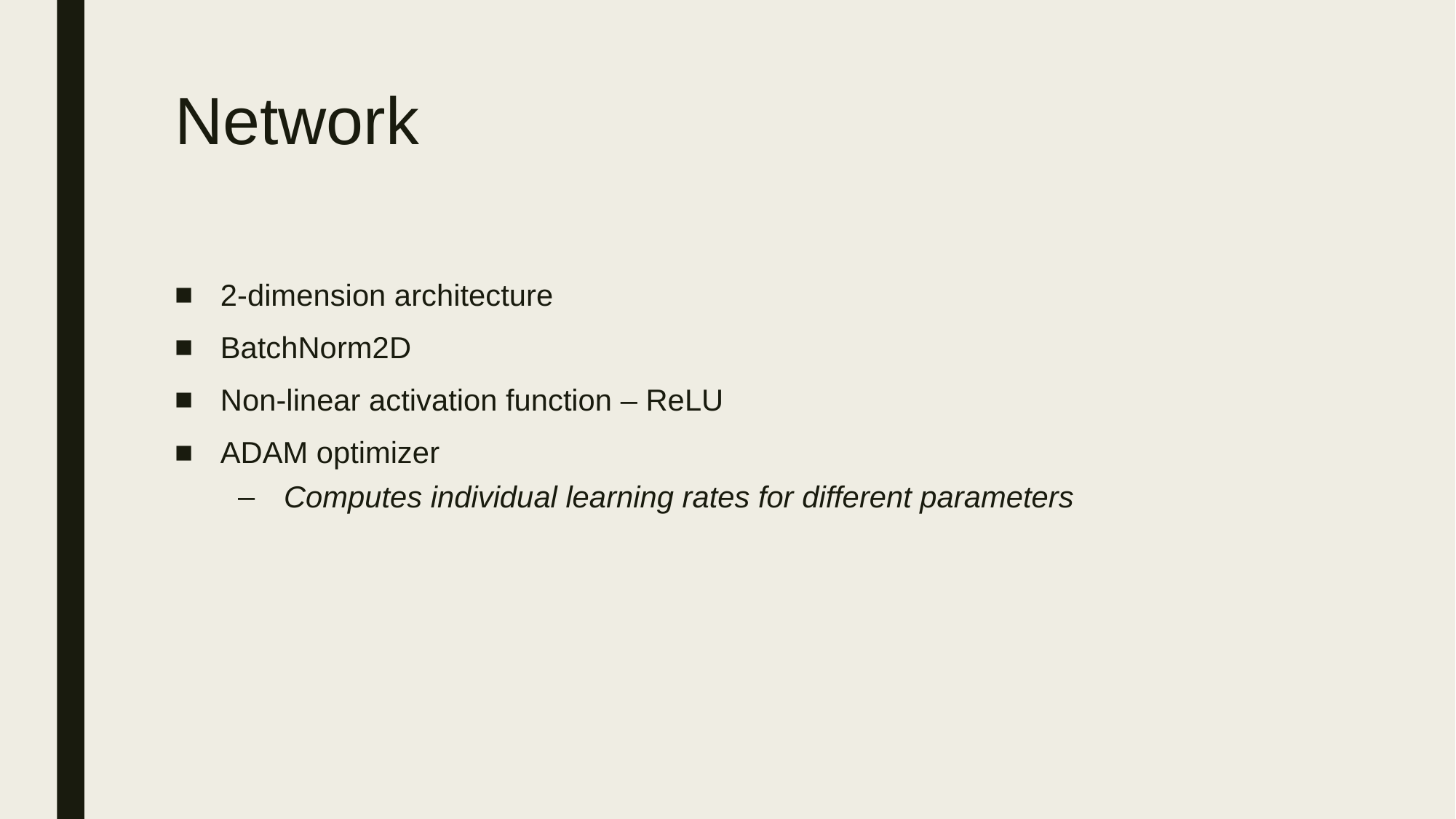

# Network
2-dimension architecture
BatchNorm2D
Non-linear activation function – ReLU
ADAM optimizer
Computes individual learning rates for different parameters